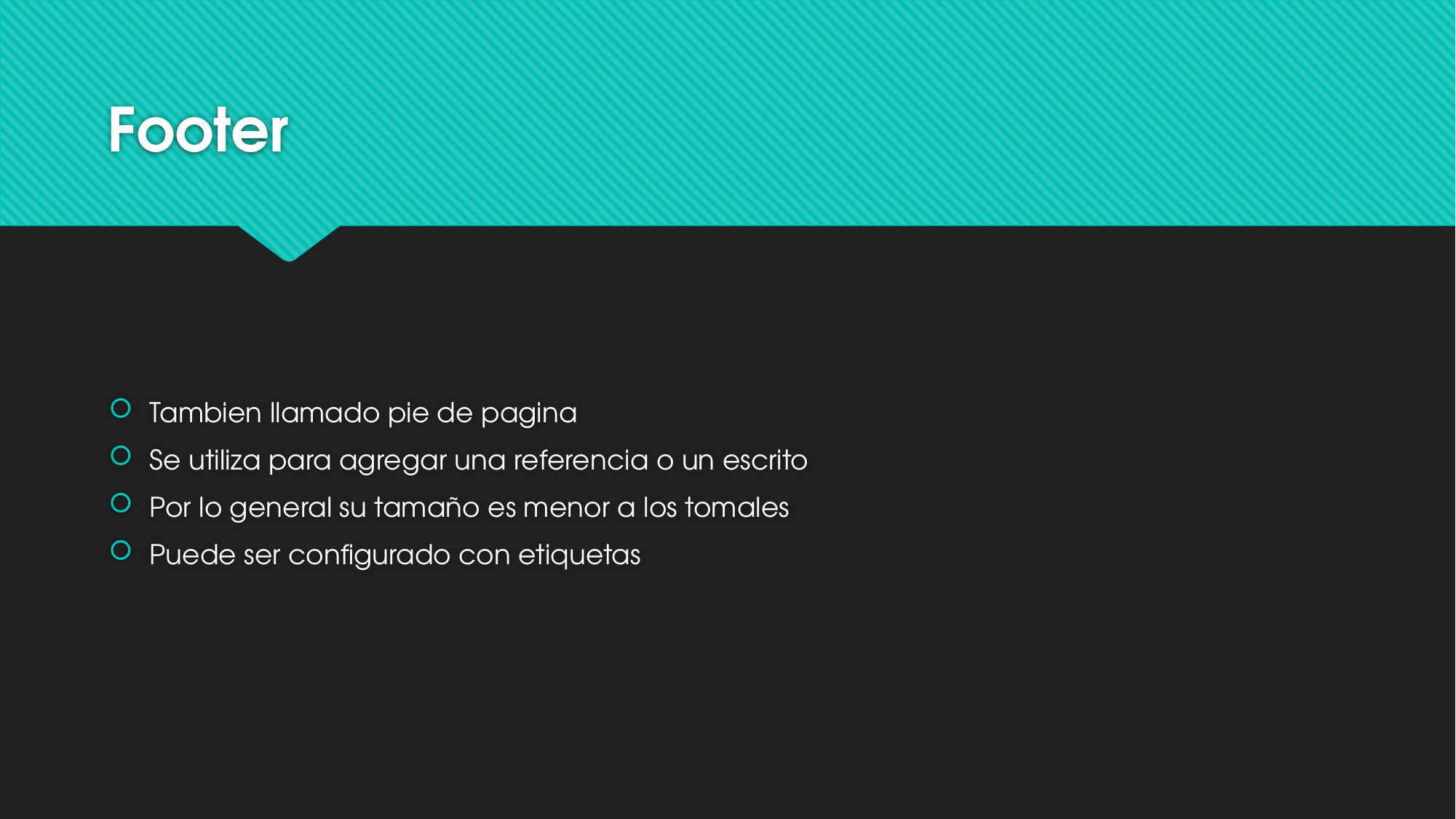

# Footer
Tambien llamado pie de pagina
Se utiliza para agregar una referencia o un escrito
Por lo general su tamaño es menor a los tomales
Puede ser configurado con etiquetas